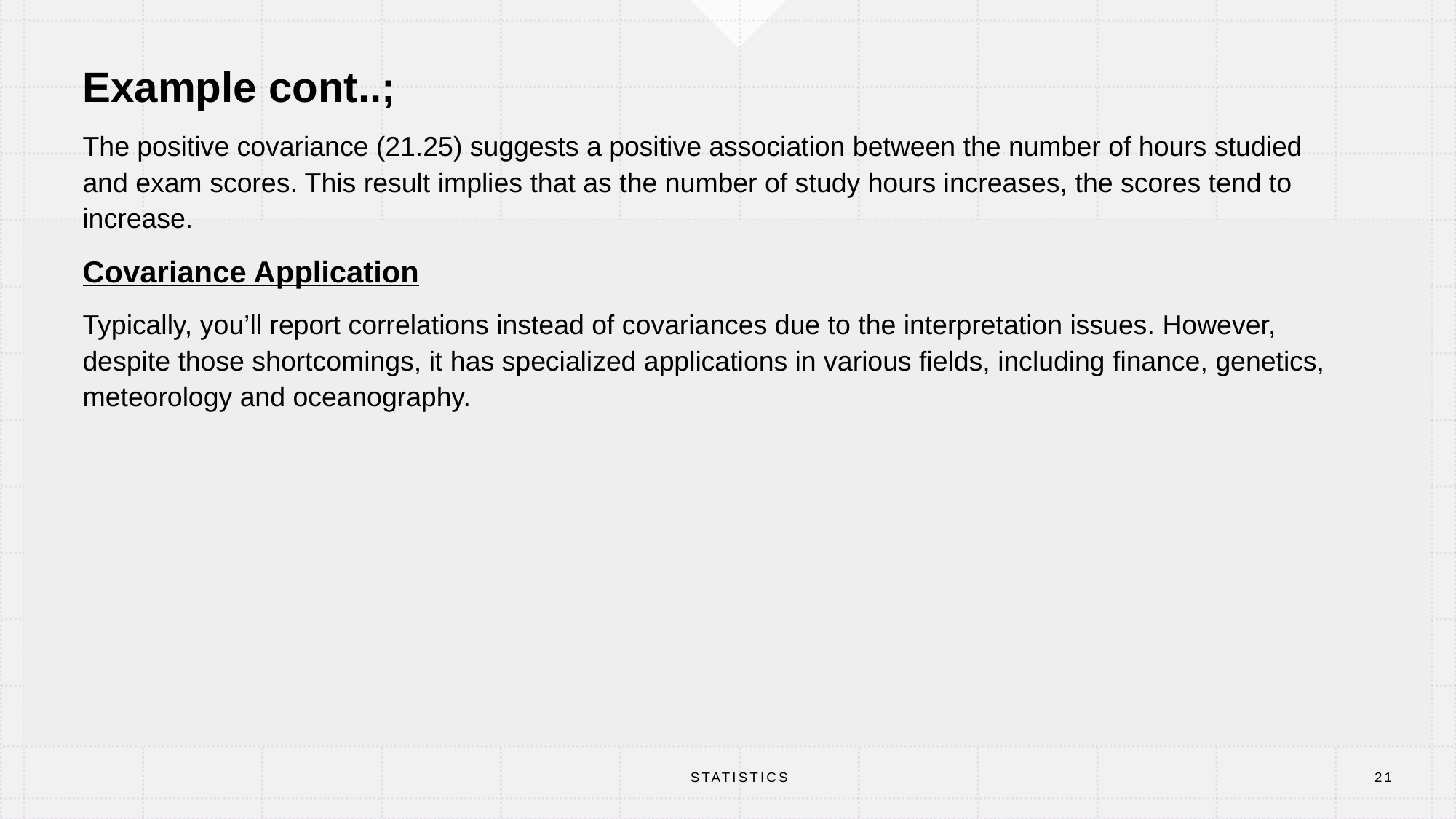

Example cont..;
The positive covariance (21.25) suggests a positive association between the number of hours studied and exam scores. This result implies that as the number of study hours increases, the scores tend to increase.
Covariance Application
Typically, you’ll report correlations instead of covariances due to the interpretation issues. However, despite those shortcomings, it has specialized applications in various fields, including finance, genetics, meteorology and oceanography.
STATISTICS
21